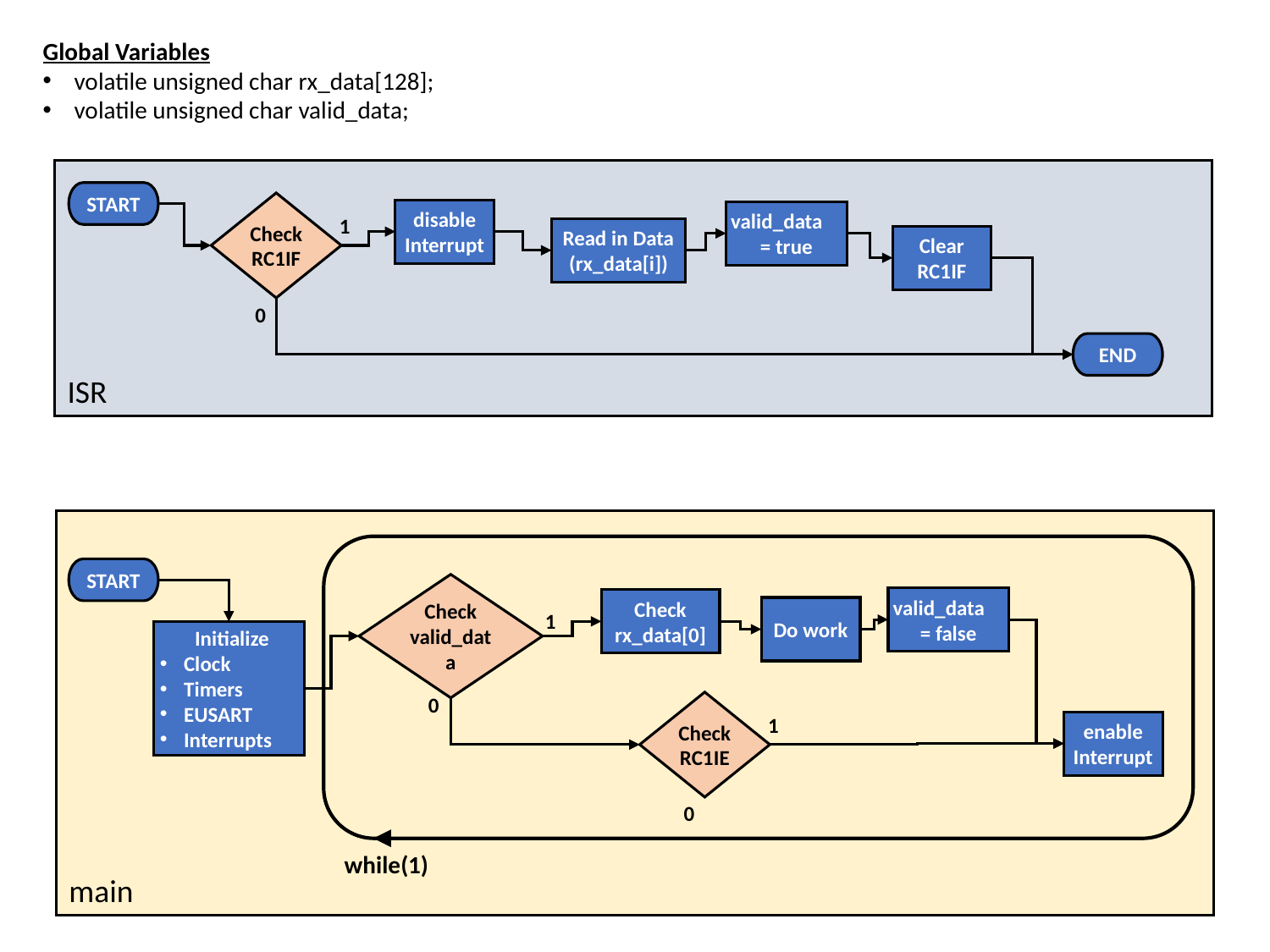

Global Variables
volatile unsigned char rx_data[128];
volatile unsigned char valid_data;
ISR
START
Check RC1IF
1
0
disable Interrupt
valid_data     = true
Read in Data (rx_data[i])
Clear RC1IF
END
main

while(1)
START
Check valid_data
1
0
valid_data     = false
Check rx_data[0]
Do work
Initialize
Clock
Timers
EUSART
Interrupts
Check RC1IE
1
0
enable Interrupt